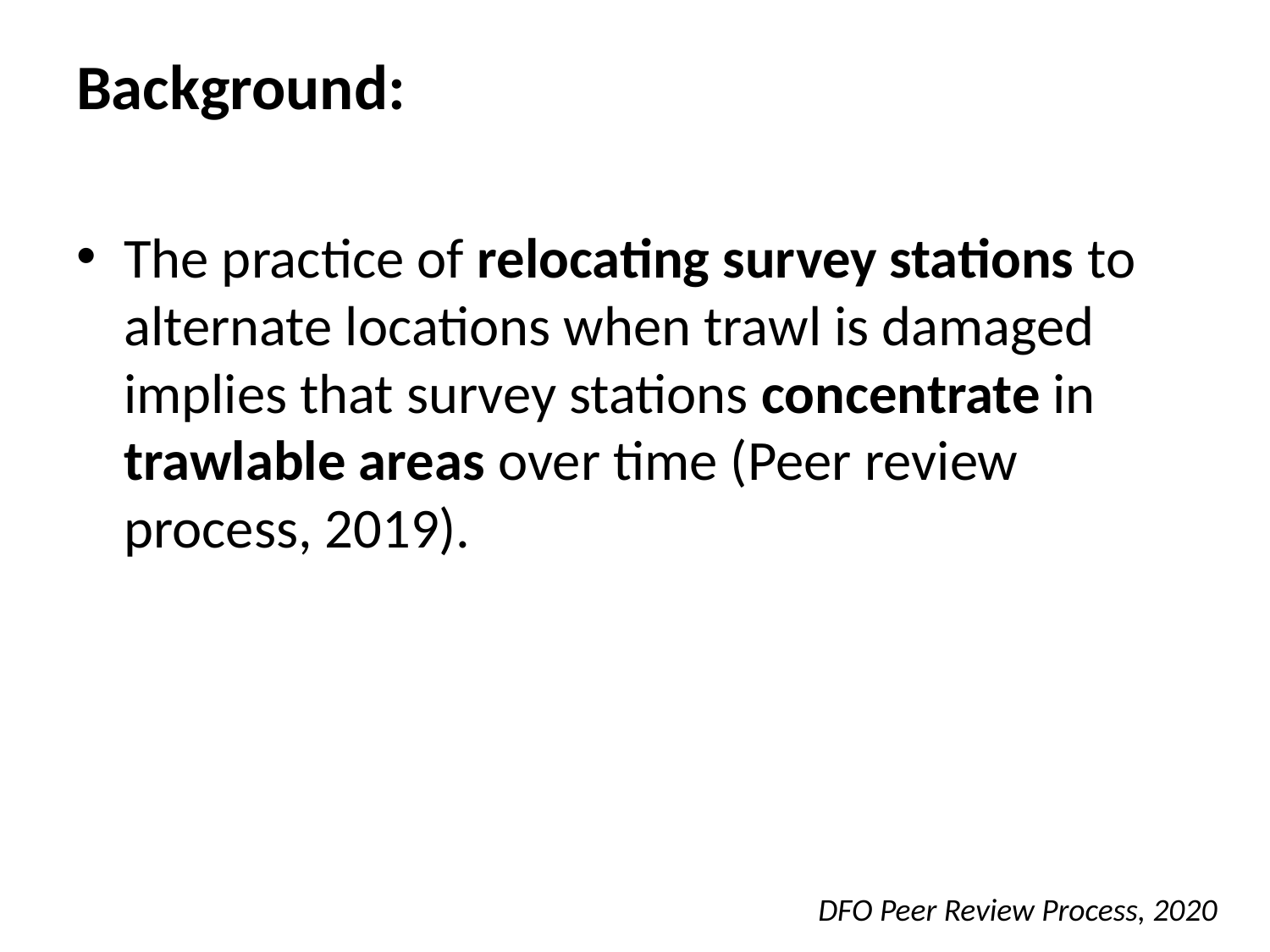

# Background:
The practice of relocating survey stations to alternate locations when trawl is damaged implies that survey stations concentrate in trawlable areas over time (Peer review process, 2019).
DFO Peer Review Process, 2020